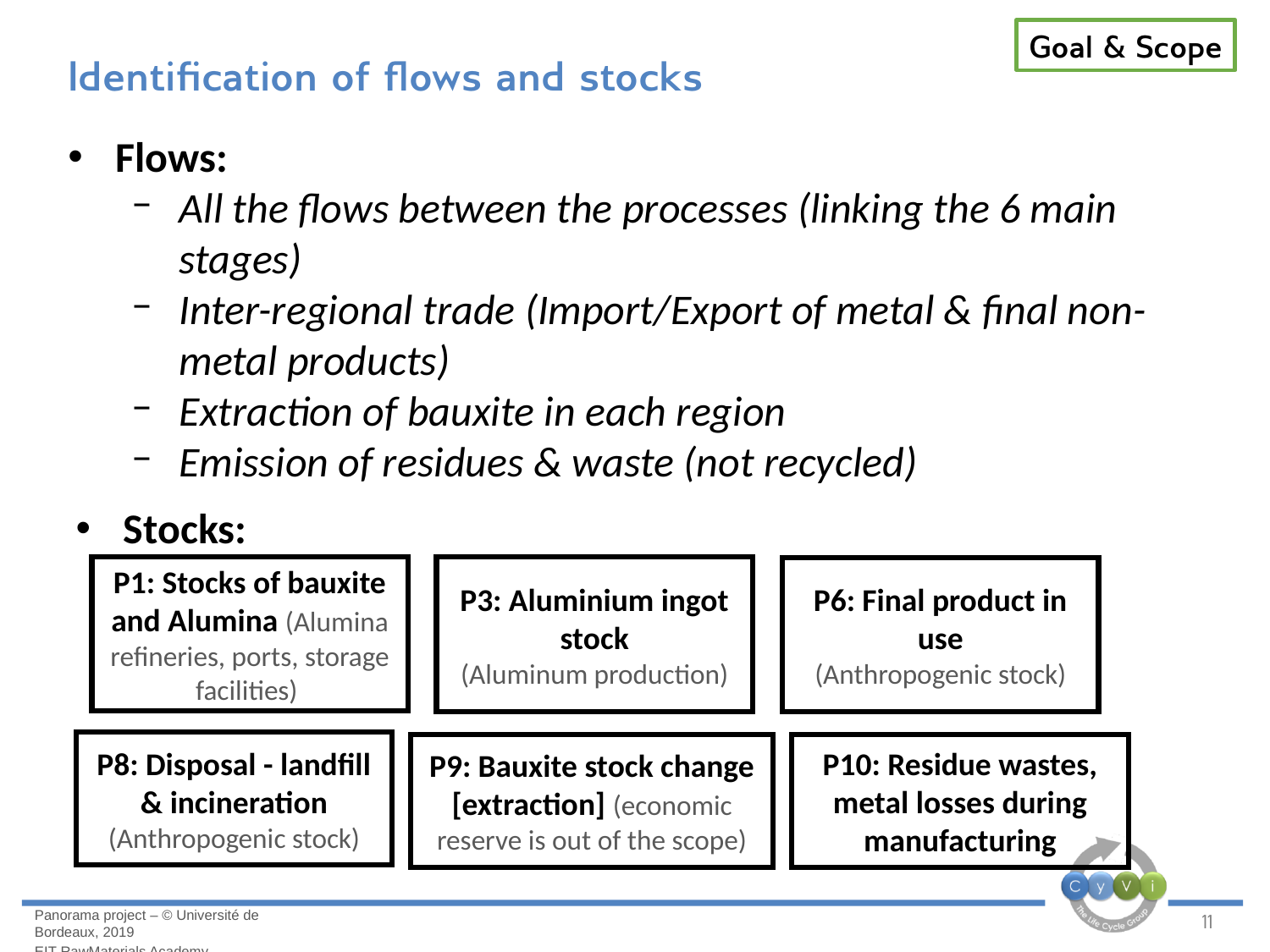

Goal & Scope
# Identification of flows and stocks
Flows:
All the flows between the processes (linking the 6 main stages)
Inter-regional trade (Import/Export of metal & final non-metal products)
Extraction of bauxite in each region
Emission of residues & waste (not recycled)
Stocks:

P1: Stocks of bauxite and Alumina (Alumina refineries, ports, storage facilities)
P3: Aluminium ingot stock
(Aluminum production)
P6: Final product in use
(Anthropogenic stock)
P8: Disposal - landfill & incineration
(Anthropogenic stock)
P9: Bauxite stock change [extraction] (economic reserve is out of the scope)
P10: Residue wastes, metal losses during manufacturing